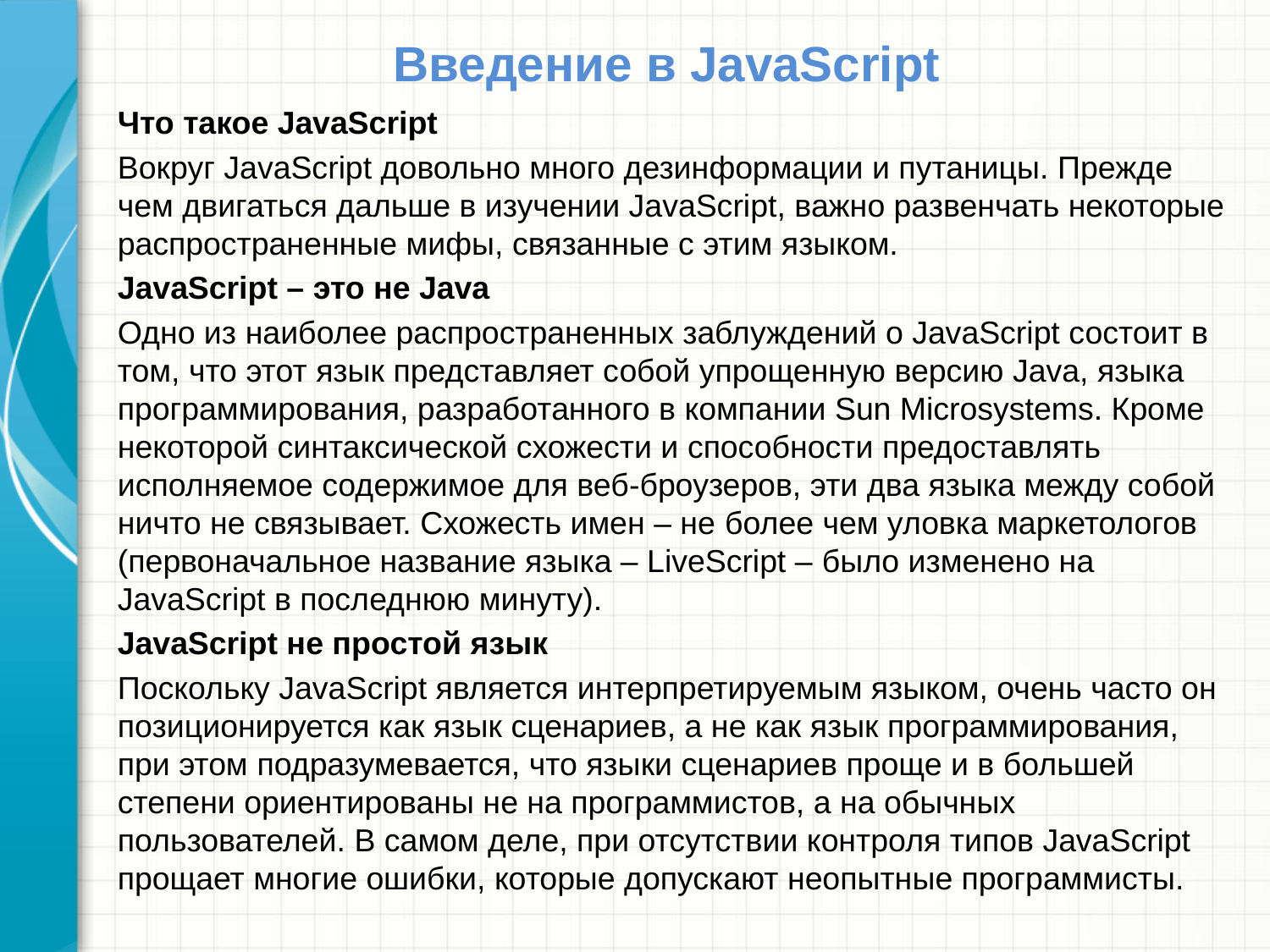

# Введение в JavaScript
Что такое JavaScript
Вокруг JavaScript довольно много дезинформации и путаницы. Прежде чем двигаться дальше в изучении JavaScript, важно развенчать некоторые распространенные мифы, связанные с этим языком.
JavaScript – это не Java
Одно из наиболее распространенных заблуждений о JavaScript состоит в том, что этот язык представляет собой упрощенную версию Java, языка программирования, разработанного в компании Sun Microsystems. Кроме некоторой синтаксической схожести и способности предоставлять исполняемое содержимое для веб-броузеров, эти два языка между собой ничто не связывает. Схожесть имен – не более чем уловка маркетологов (первоначальное название языка – LiveScript – было изменено на JavaScript в последнюю минуту).
JavaScript не простой язык
Поскольку JavaScript является интерпретируемым языком, очень часто он позиционируется как язык сценариев, а не как язык программирования, при этом подразумевается, что языки сценариев проще и в большей степени ориентированы не на программистов, а на обычных пользователей. В самом деле, при отсутствии контроля типов JavaScript прощает многие ошибки, которые допускают неопытные программисты.